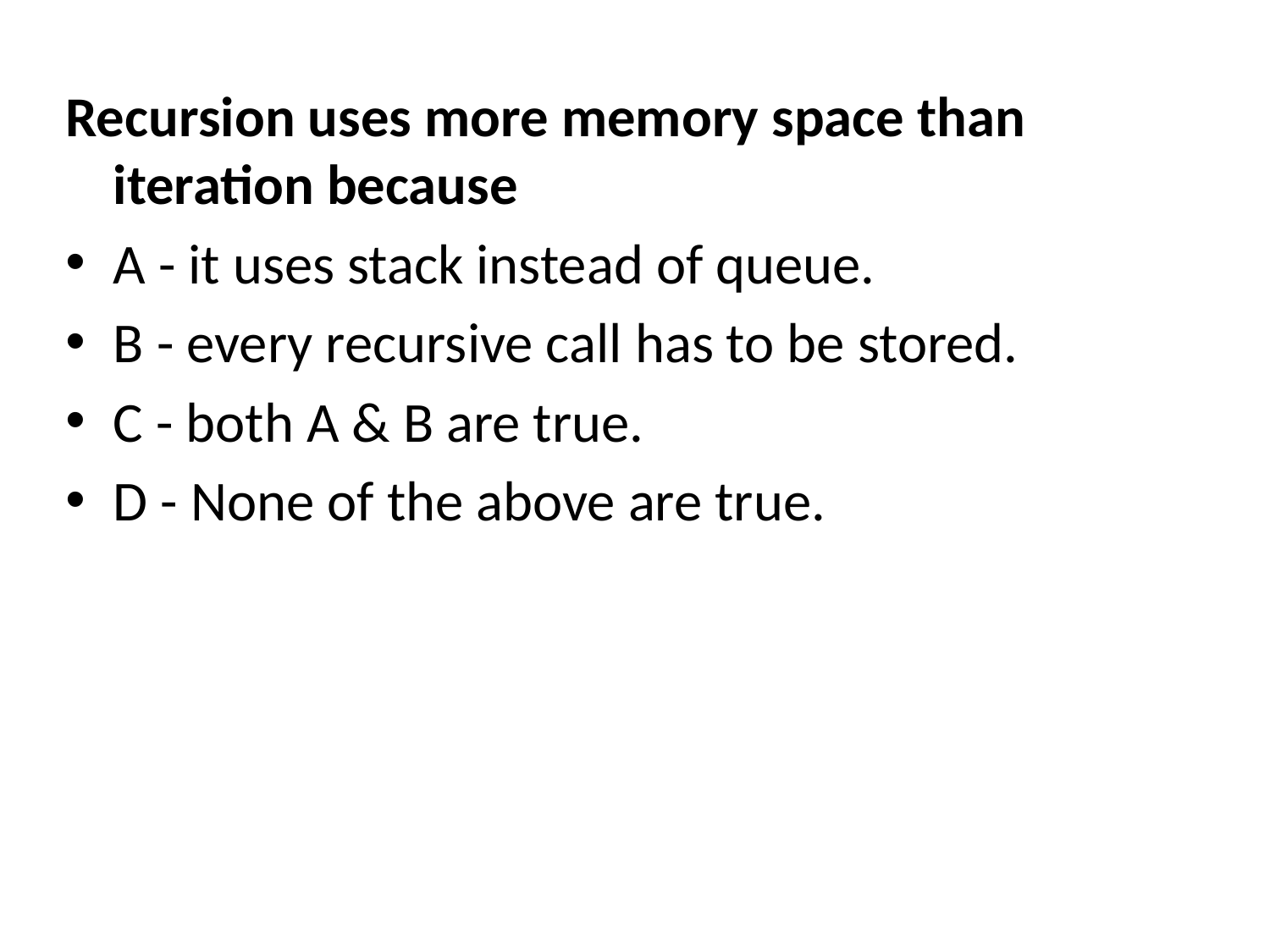

Recursion uses more memory space than iteration because
A - it uses stack instead of queue.
B - every recursive call has to be stored.
C - both A & B are true.
D - None of the above are true.